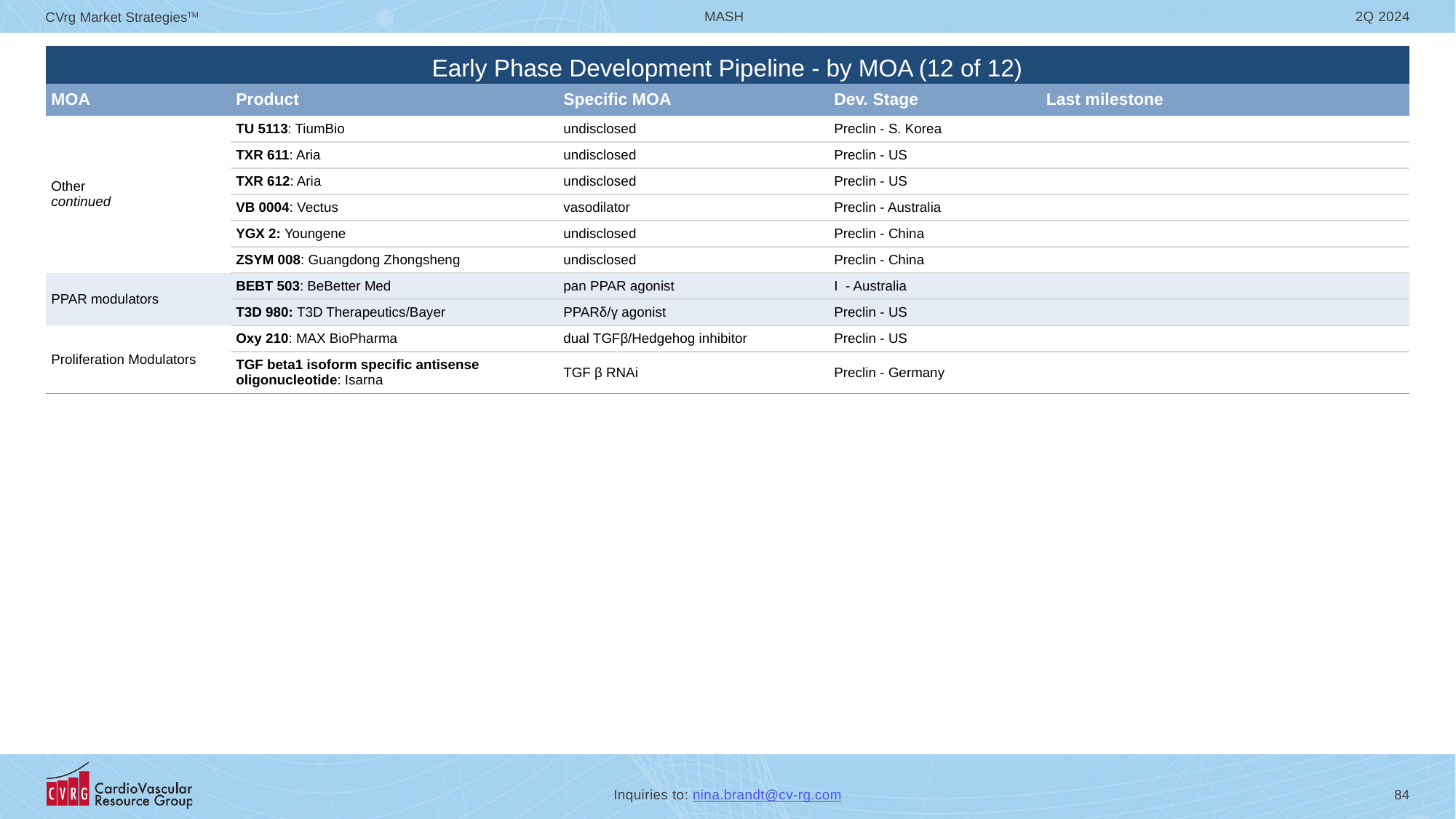

# Early Phase Development Pipeline - by MOA (12 of 12)
|  |  |  |  |  |
| --- | --- | --- | --- | --- |
| MOA | Product | Specific MOA | Dev. Stage | Last milestone |
| Other continued | TU 5113: TiumBio | undisclosed | Preclin - S. Korea |  |
|  | TXR 611: Aria | undisclosed | Preclin - US |  |
|  | TXR 612: Aria | undisclosed | Preclin - US |  |
|  | VB 0004: Vectus | vasodilator | Preclin - Australia |  |
|  | YGX 2: Youngene | undisclosed | Preclin - China |  |
|  | ZSYM 008: Guangdong Zhongsheng | undisclosed | Preclin - China |  |
| PPAR modulators | BEBT 503: BeBetter Med | pan PPAR agonist | I - Australia |  |
|  | T3D 980: T3D Therapeutics/Bayer | PPARδ/γ agonist | Preclin - US |  |
| Proliferation Modulators | Oxy 210: MAX BioPharma | dual TGFβ/Hedgehog inhibitor | Preclin - US |  |
|  | TGF beta1 isoform specific antisense oligonucleotide: Isarna | TGF β RNAi | Preclin - Germany |  |